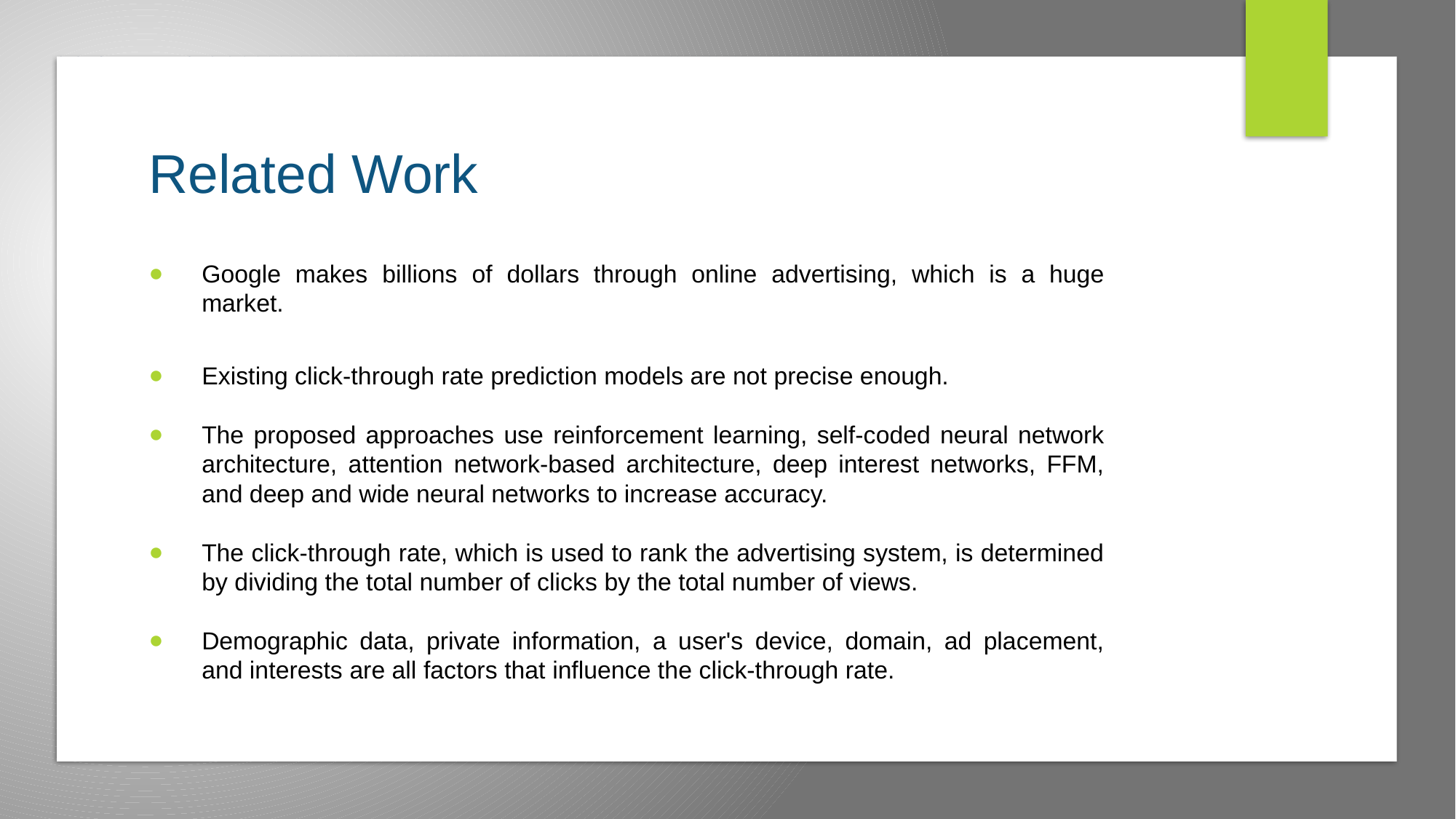

# Related Work

Google makes billions of dollars through online advertising, which is a huge market.

Existing click-through rate prediction models are not precise enough.

The proposed approaches use reinforcement learning, self-coded neural network architecture, attention network-based architecture, deep interest networks, FFM, and deep and wide neural networks to increase accuracy.

The click-through rate, which is used to rank the advertising system, is determined by dividing the total number of clicks by the total number of views.

Demographic data, private information, a user's device, domain, ad placement, and interests are all factors that influence the click-through rate.